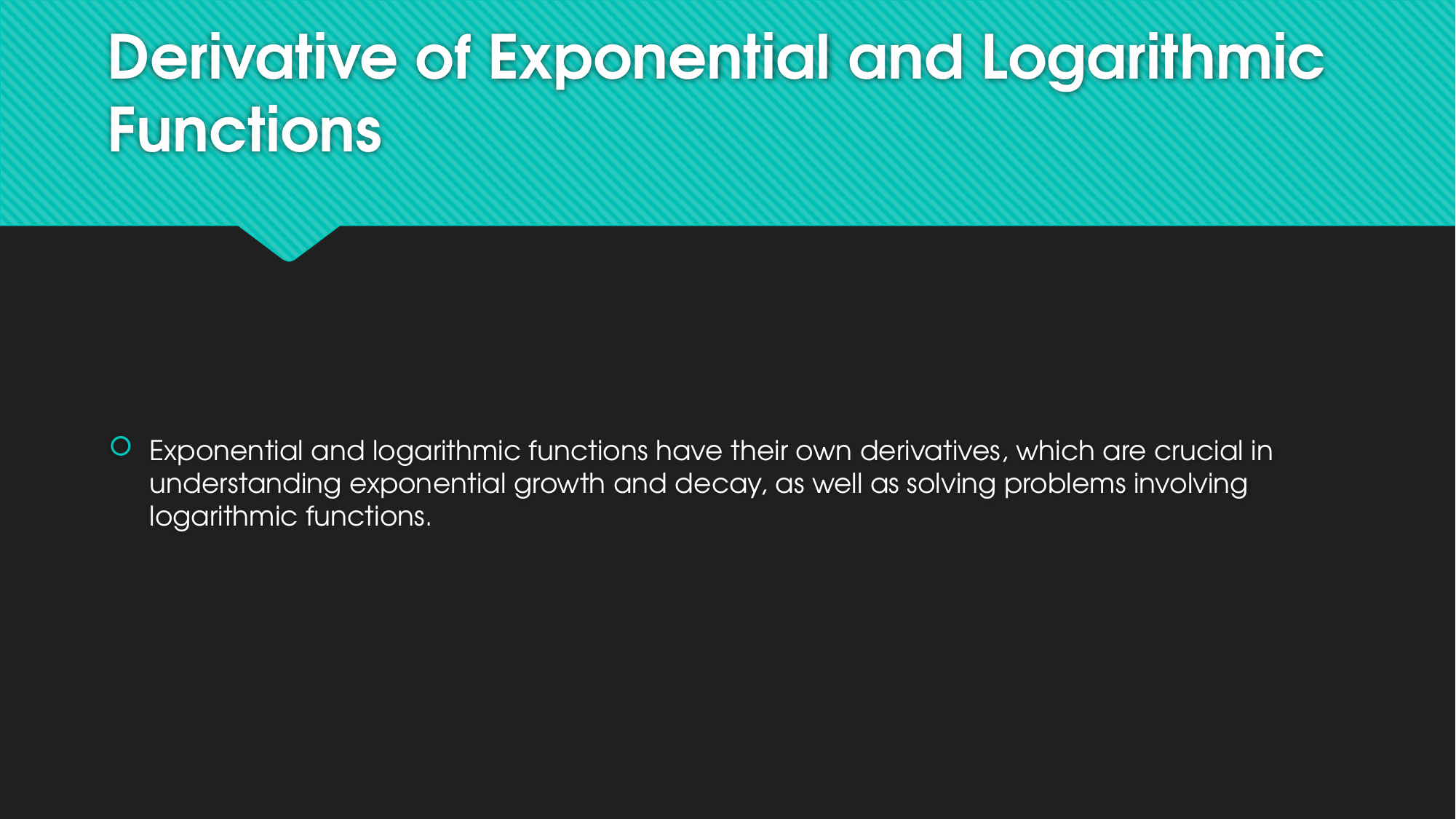

# Derivative of Exponential and Logarithmic Functions
Exponential and logarithmic functions have their own derivatives, which are crucial in understanding exponential growth and decay, as well as solving problems involving logarithmic functions.